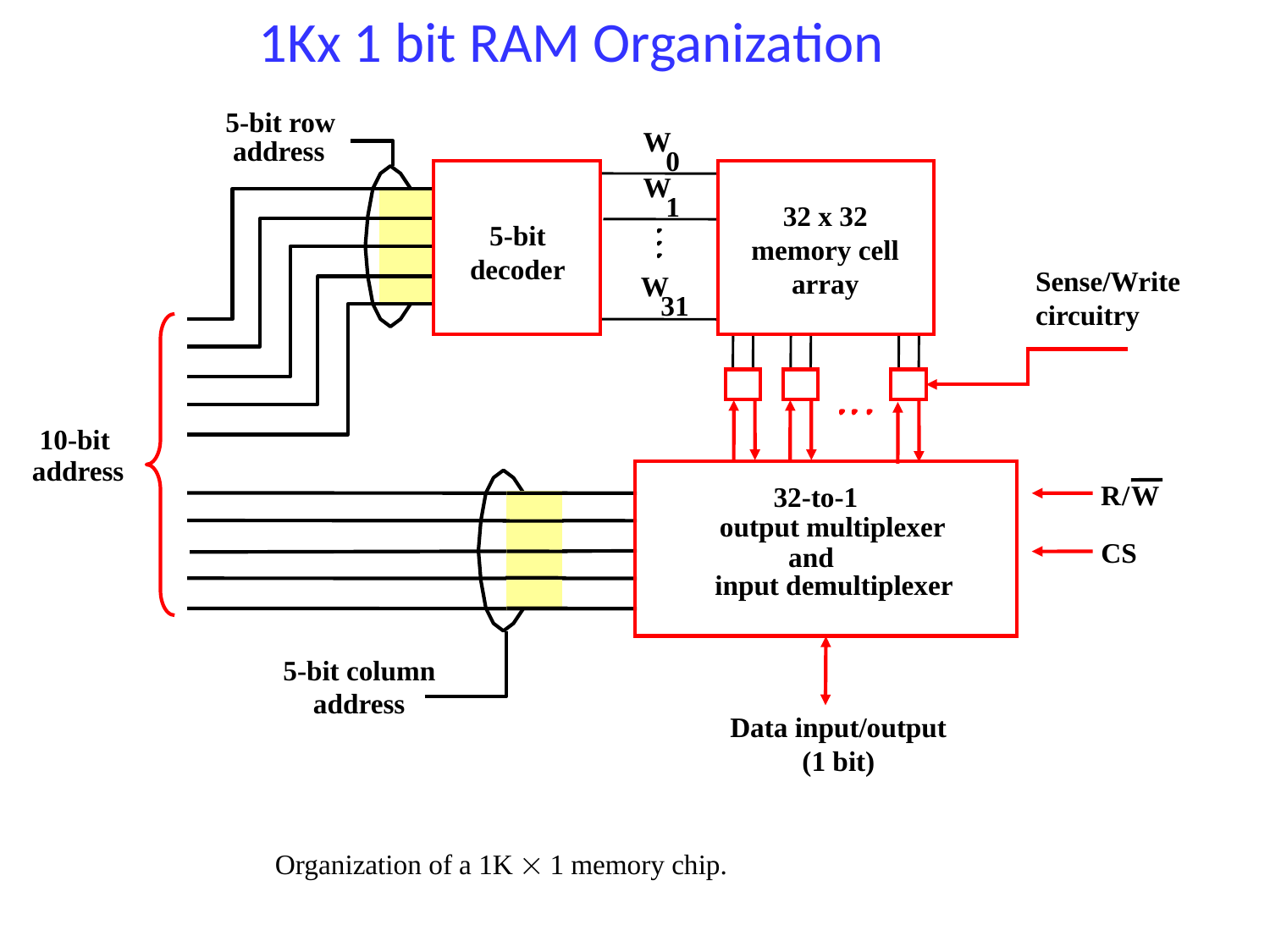

1Kx 1 bit RAM Organization
5-bit row
W
address

0

W

1
32 x 32 memory cell array
5-bit decoder

Sense/Write circuitry
W

31

10-bit
address

R
/
W
 32-to-1

output multiplexer

CS
and

input demultiplexer

5-bit column address
Data input/output (1 bit)
Organization of a 1K × 1 memory chip.